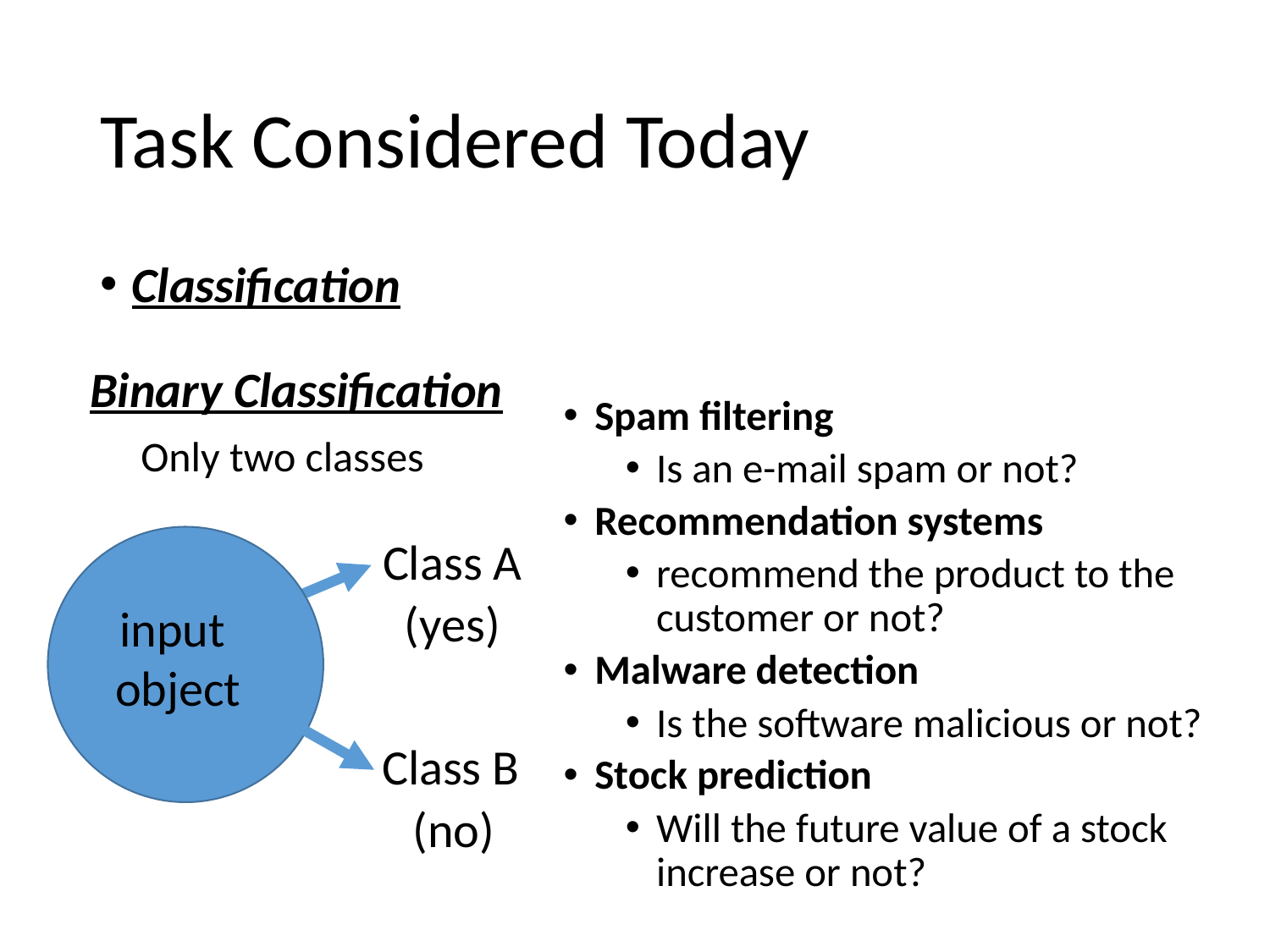

# Task Considered Today
Classification
Binary Classification
Spam filtering
Is an e-mail spam or not?
Recommendation systems
recommend the product to the customer or not?
Malware detection
Is the software malicious or not?
Stock prediction
Will the future value of a stock increase or not?

Only two classes
Class A

input
object
(yes)
Class B
(no)